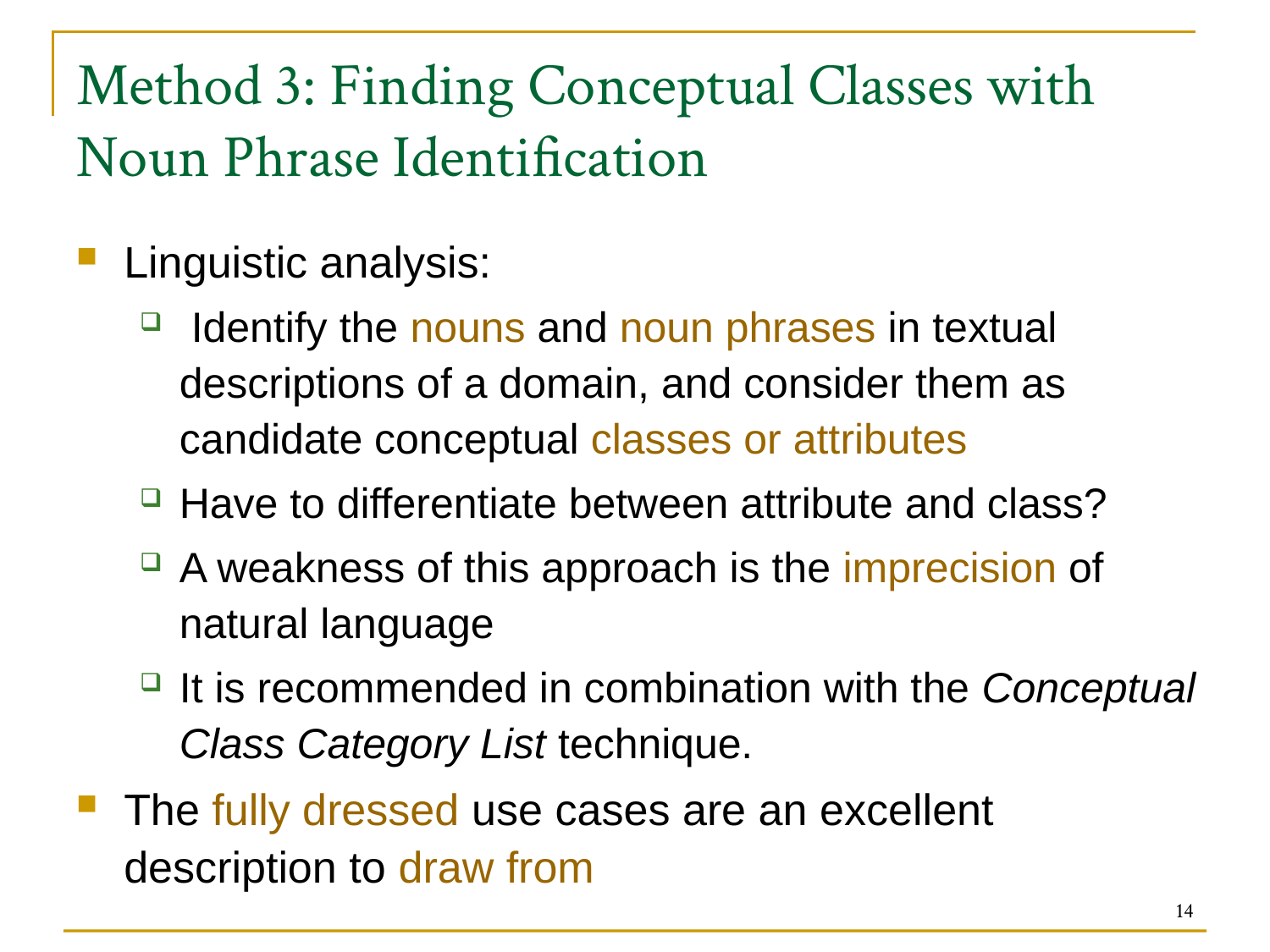

# Method 3: Finding Conceptual Classes with Noun Phrase Identification
Linguistic analysis:
 Identify the nouns and noun phrases in textual descriptions of a domain, and consider them as candidate conceptual classes or attributes
Have to differentiate between attribute and class?
A weakness of this approach is the imprecision of natural language
It is recommended in combination with the Conceptual Class Category List technique.
The fully dressed use cases are an excellent description to draw from
14